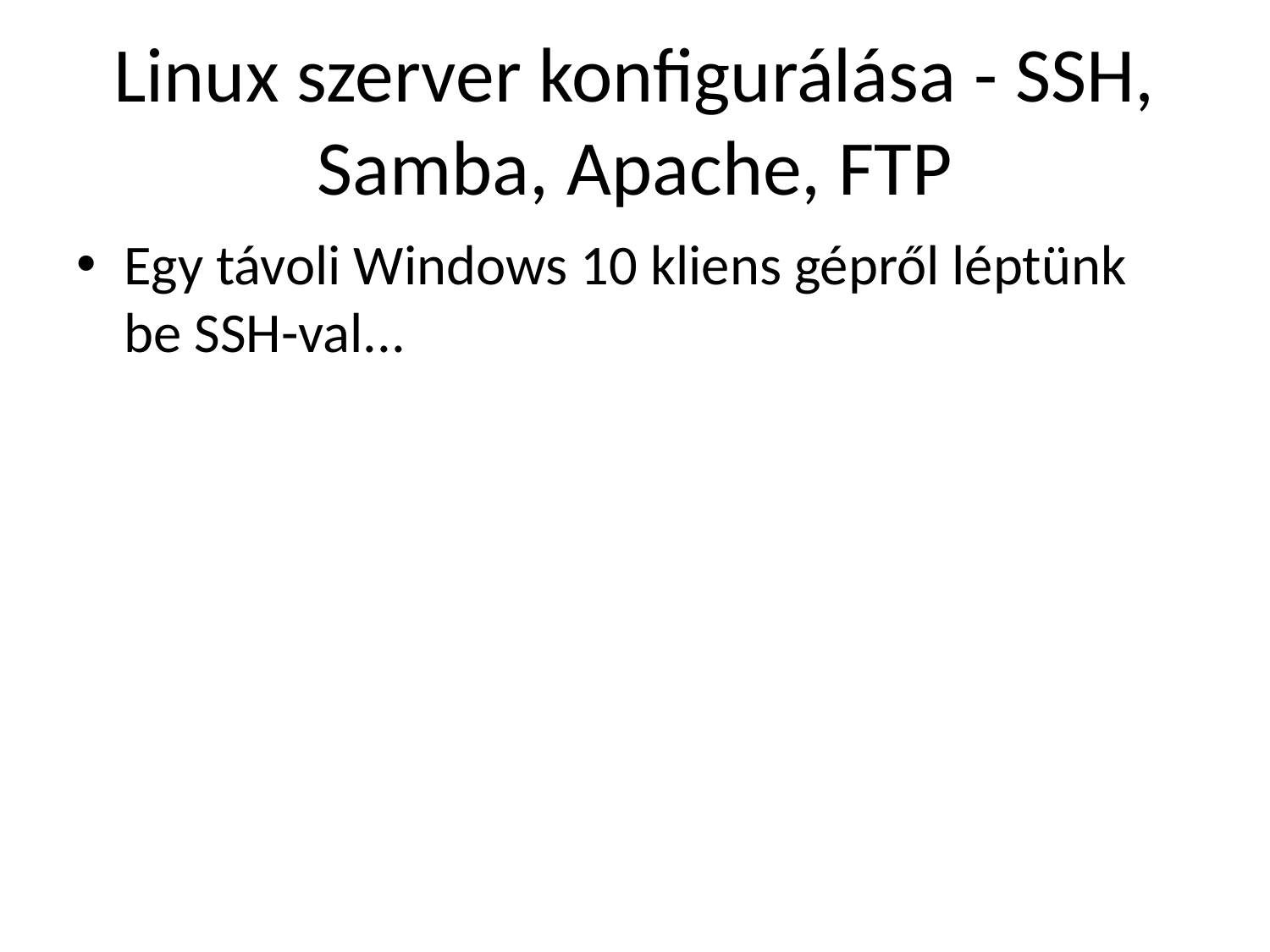

# Linux szerver konfigurálása - SSH, Samba, Apache, FTP
Egy távoli Windows 10 kliens gépről léptünk be SSH-val...